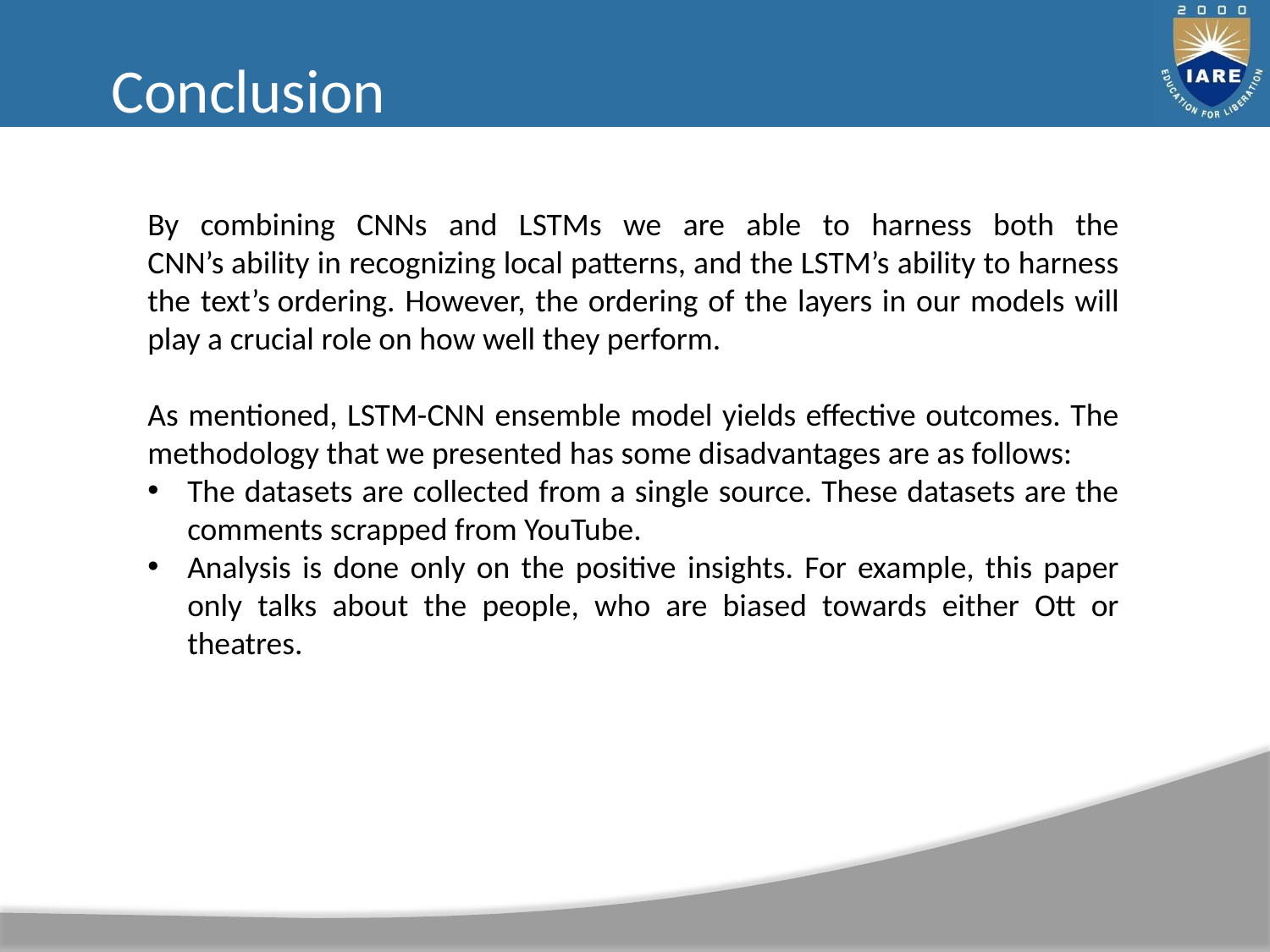

Conclusion

By combining CNNs and LSTMs we are able to harness both the CNN’s ability in recognizing local patterns, and the LSTM’s ability to harness the text’s ordering. However, the ordering of the layers in our models will play a crucial role on how well they perform.

As mentioned, LSTM-CNN ensemble model yields effective outcomes. The methodology that we presented has some disadvantages are as follows:
The datasets are collected from a single source. These datasets are the comments scrapped from YouTube.
Analysis is done only on the positive insights. For example, this paper only talks about the people, who are biased towards either Ott or theatres.